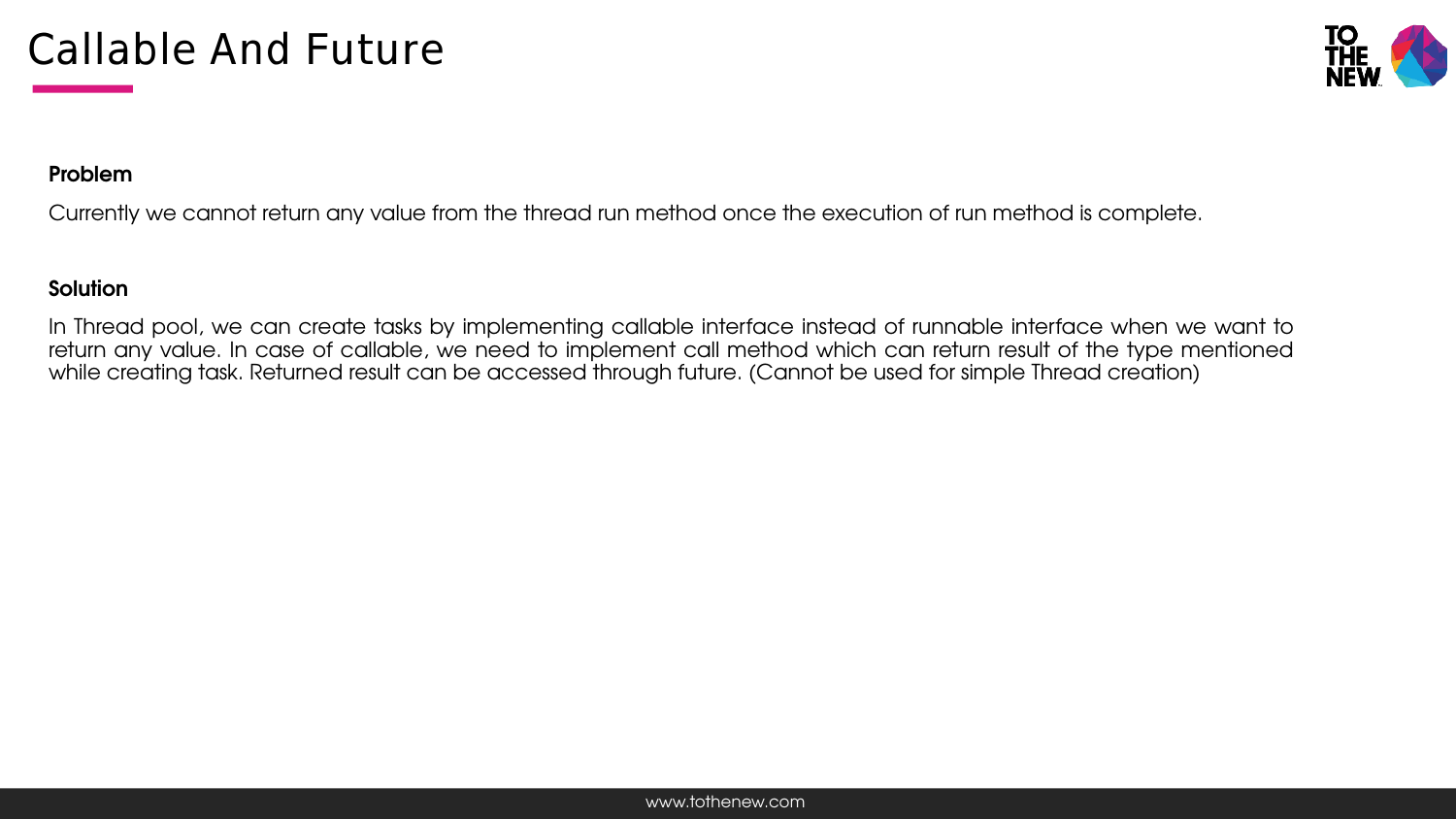

# Callable And Future

Problem
Currently we cannot return any value from the thread run method once the execution of run method is complete.

Solution
In Thread pool, we can create tasks by implementing callable interface instead of runnable interface when we want to return any value. In case of callable, we need to implement call method which can return result of the type mentioned while creating task. Returned result can be accessed through future. (Cannot be used for simple Thread creation)